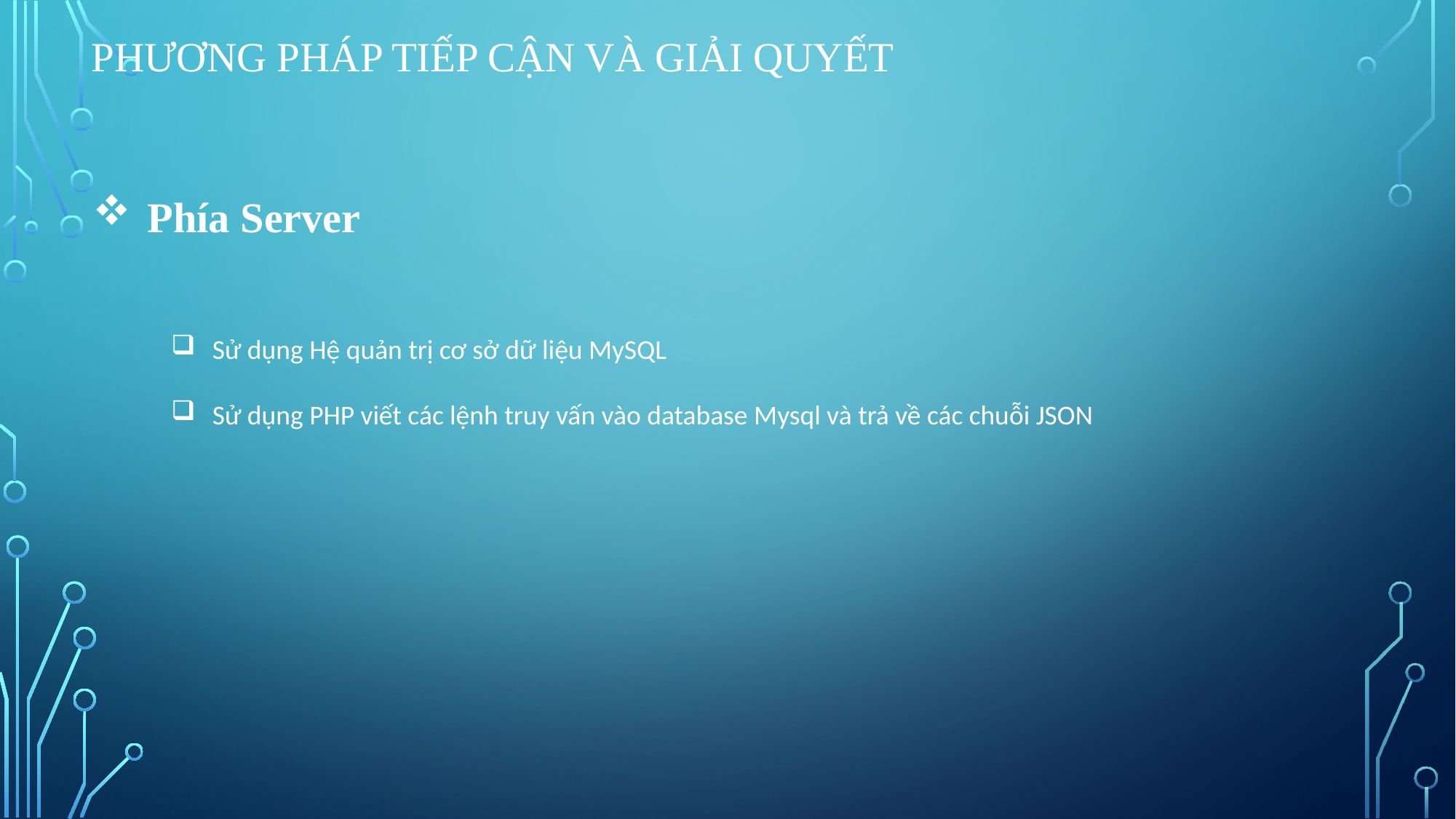

# Phương pháp tiếp cận và giải quyết
Phía Server
Sử dụng Hệ quản trị cơ sở dữ liệu MySQL
Sử dụng PHP viết các lệnh truy vấn vào database Mysql và trả về các chuỗi JSON